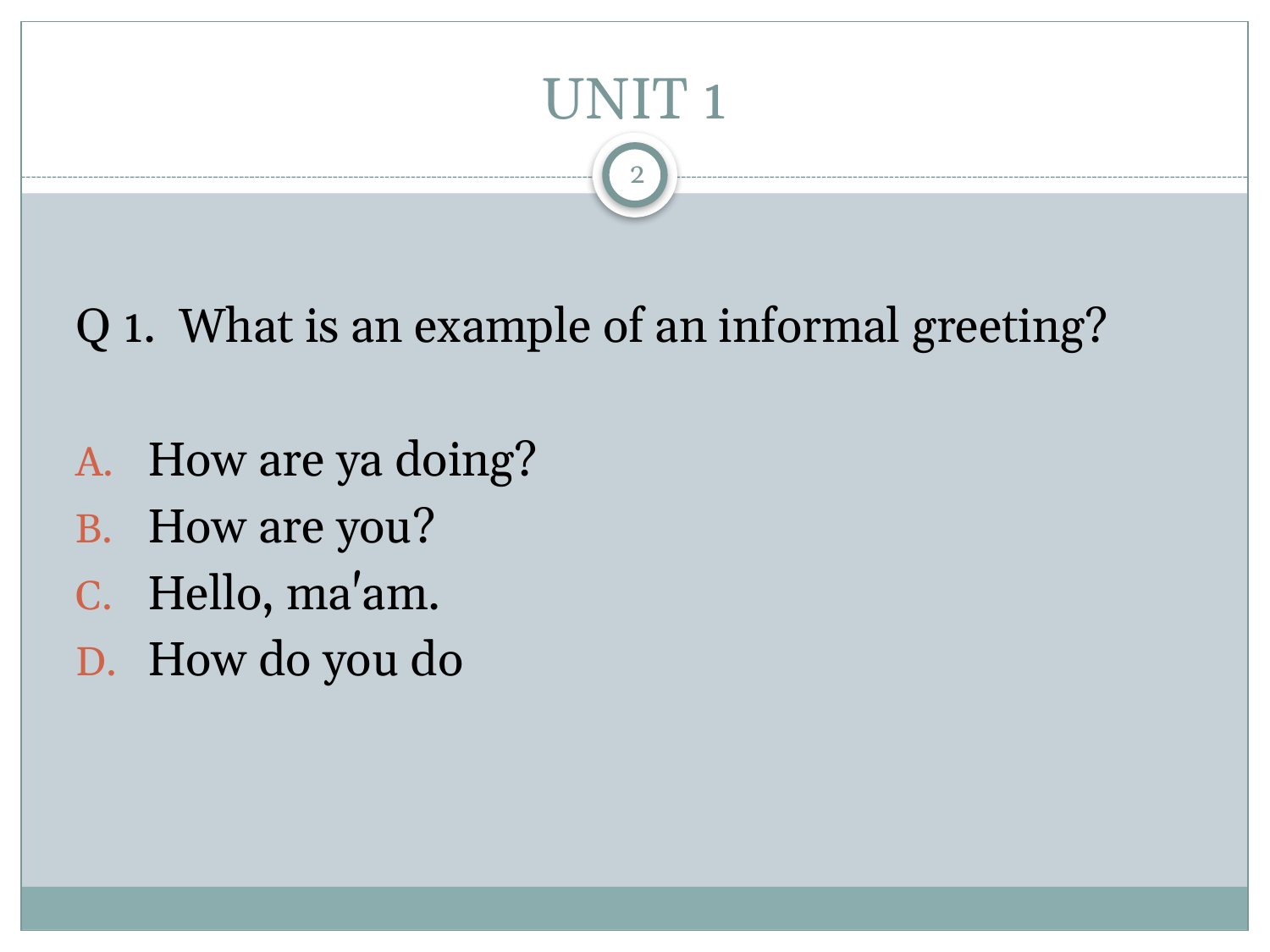

# UNIT 1
2

Q 1.  What is an example of an informal greeting?

How are ya doing?
How are you?
Hello, ma'am.
How do you do